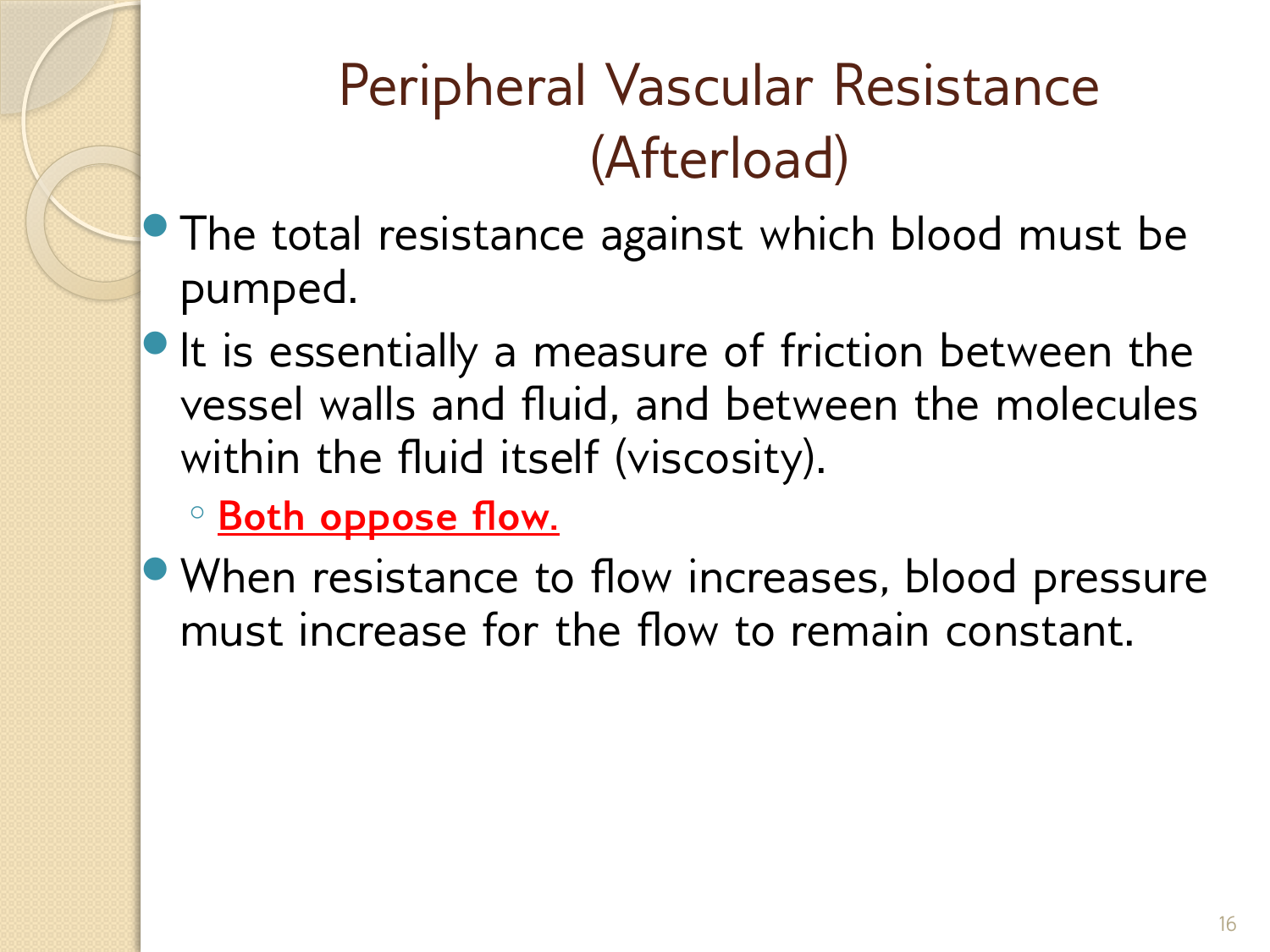

# Peripheral Vascular Resistance (Afterload)
The total resistance against which blood must be pumped.
It is essentially a measure of friction between the vessel walls and fluid, and between the molecules within the fluid itself (viscosity).
Both oppose flow.
When resistance to flow increases, blood pressure must increase for the flow to remain constant.

16